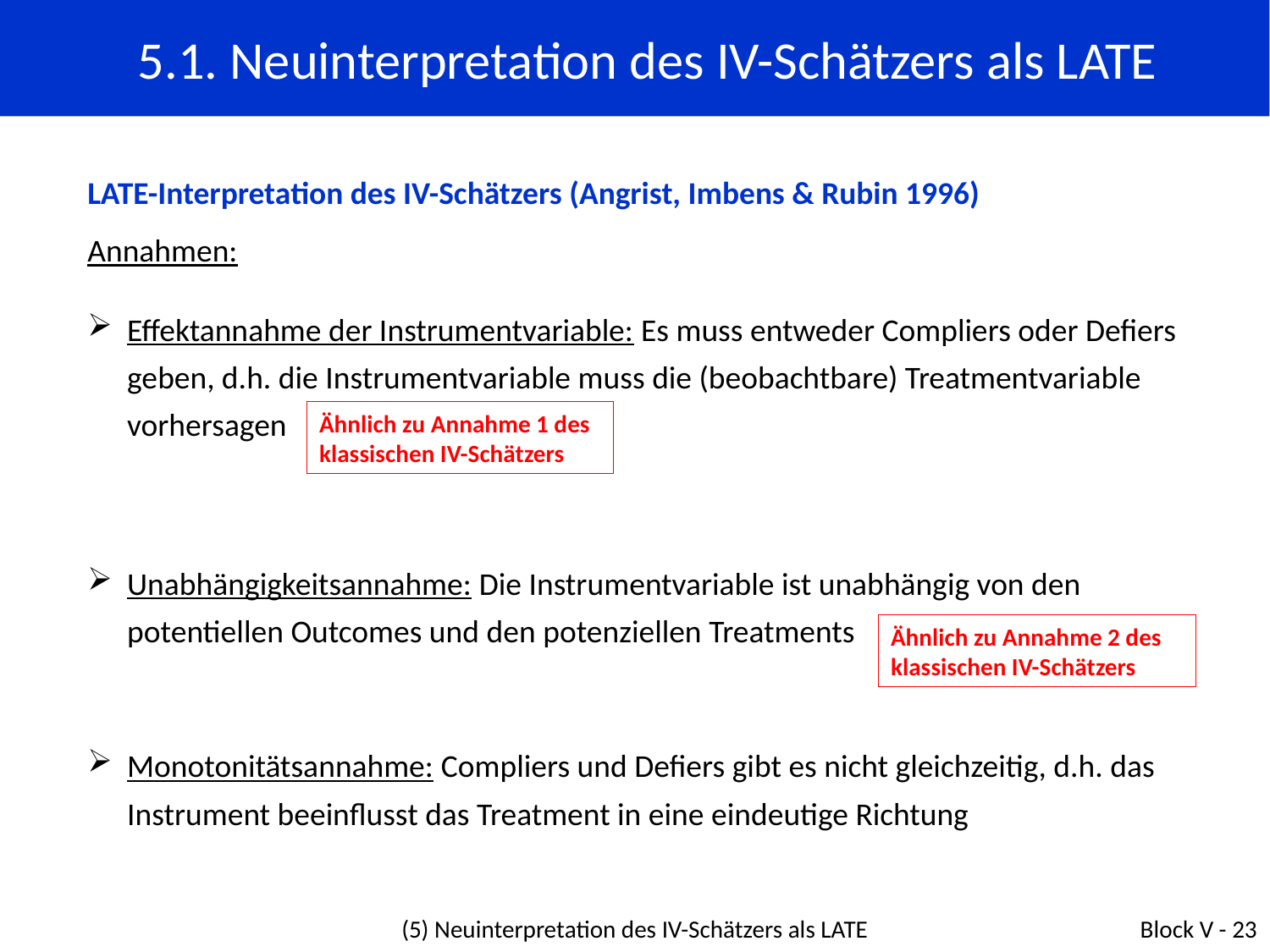

5.1. Neuinterpretation des IV-Schätzers als LATE
LATE-Interpretation des IV-Schätzers (Angrist, Imbens & Rubin 1996)
Annahmen:
Effektannahme der Instrumentvariable: Es muss entweder Compliers oder Defiers geben, d.h. die Instrumentvariable muss die (beobachtbare) Treatmentvariable vorhersagen

Unabhängigkeitsannahme: Die Instrumentvariable ist unabhängig von den potentiellen Outcomes und den potenziellen Treatments

Monotonitätsannahme: Compliers und Defiers gibt es nicht gleichzeitig, d.h. das Instrument beeinflusst das Treatment in eine eindeutige Richtung
Ähnlich zu Annahme 1 des klassischen IV-Schätzers
Ähnlich zu Annahme 2 des klassischen IV-Schätzers
(5) Neuinterpretation des IV-Schätzers als LATE
Block V - 23